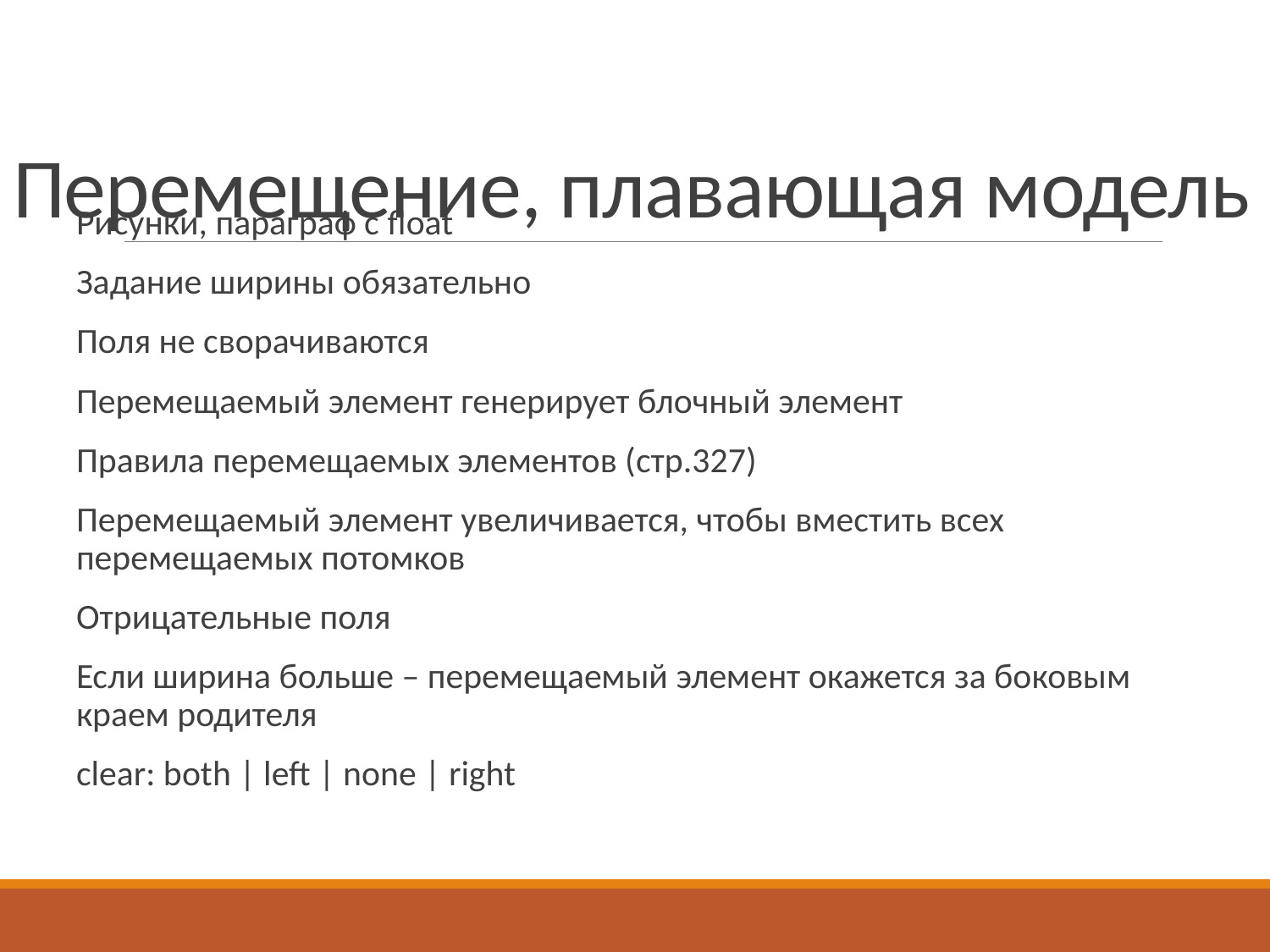

# Перемещение, плавающая модель
Рисунки, параграф с float
Задание ширины обязательно
Поля не сворачиваются
Перемещаемый элемент генерирует блочный элемент
Правила перемещаемых элементов (стр.327)
Перемещаемый элемент увеличивается, чтобы вместить всех перемещаемых потомков
Отрицательные поля
Если ширина больше – перемещаемый элемент окажется за боковым краем родителя
clear: both | left | none | right